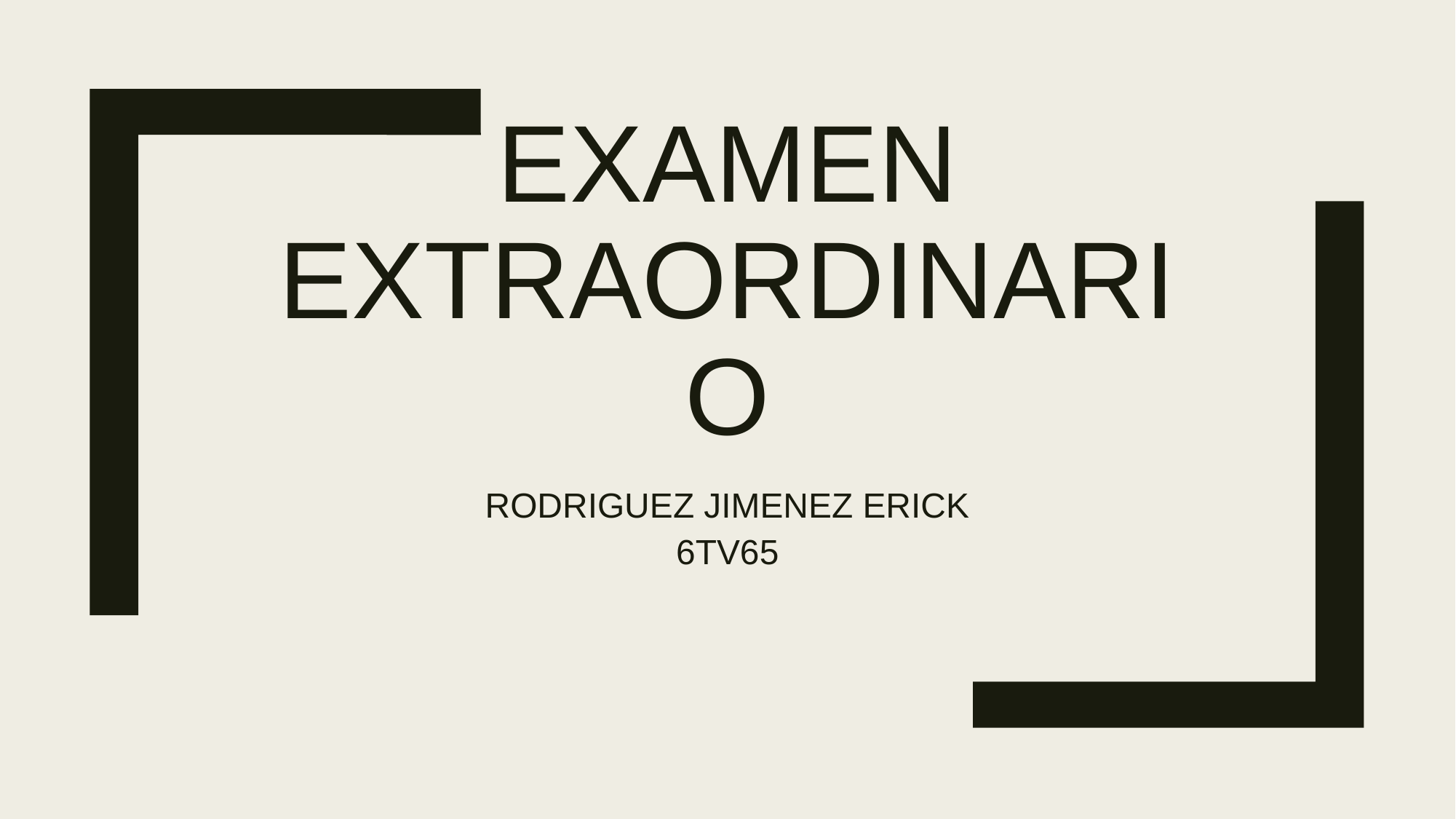

# EXAMEN EXTRAORDINARIO
RODRIGUEZ JIMENEZ ERICK
6TV65